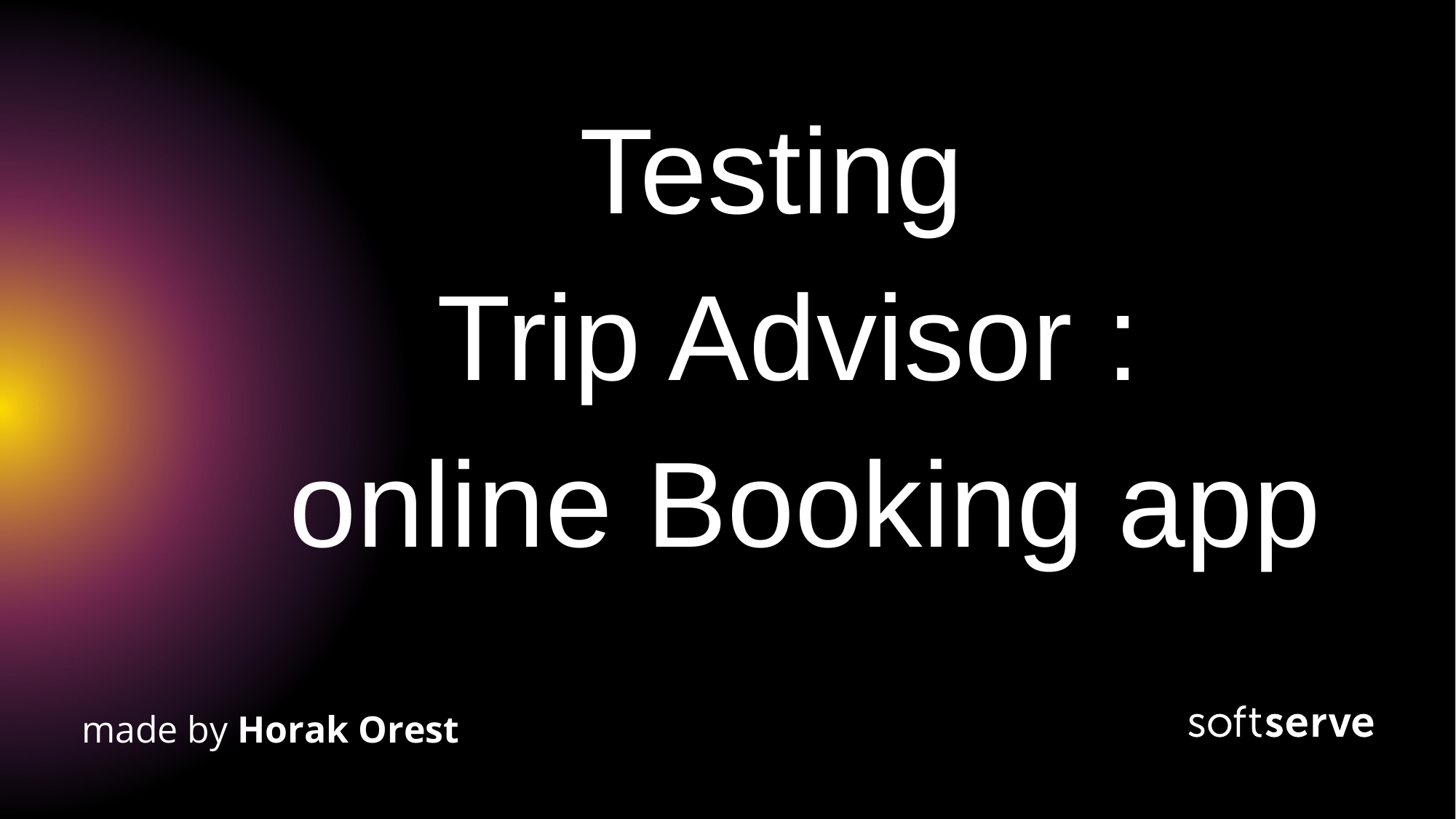

# Testing Trip Advisor : online Booking app
made by Horak Orest